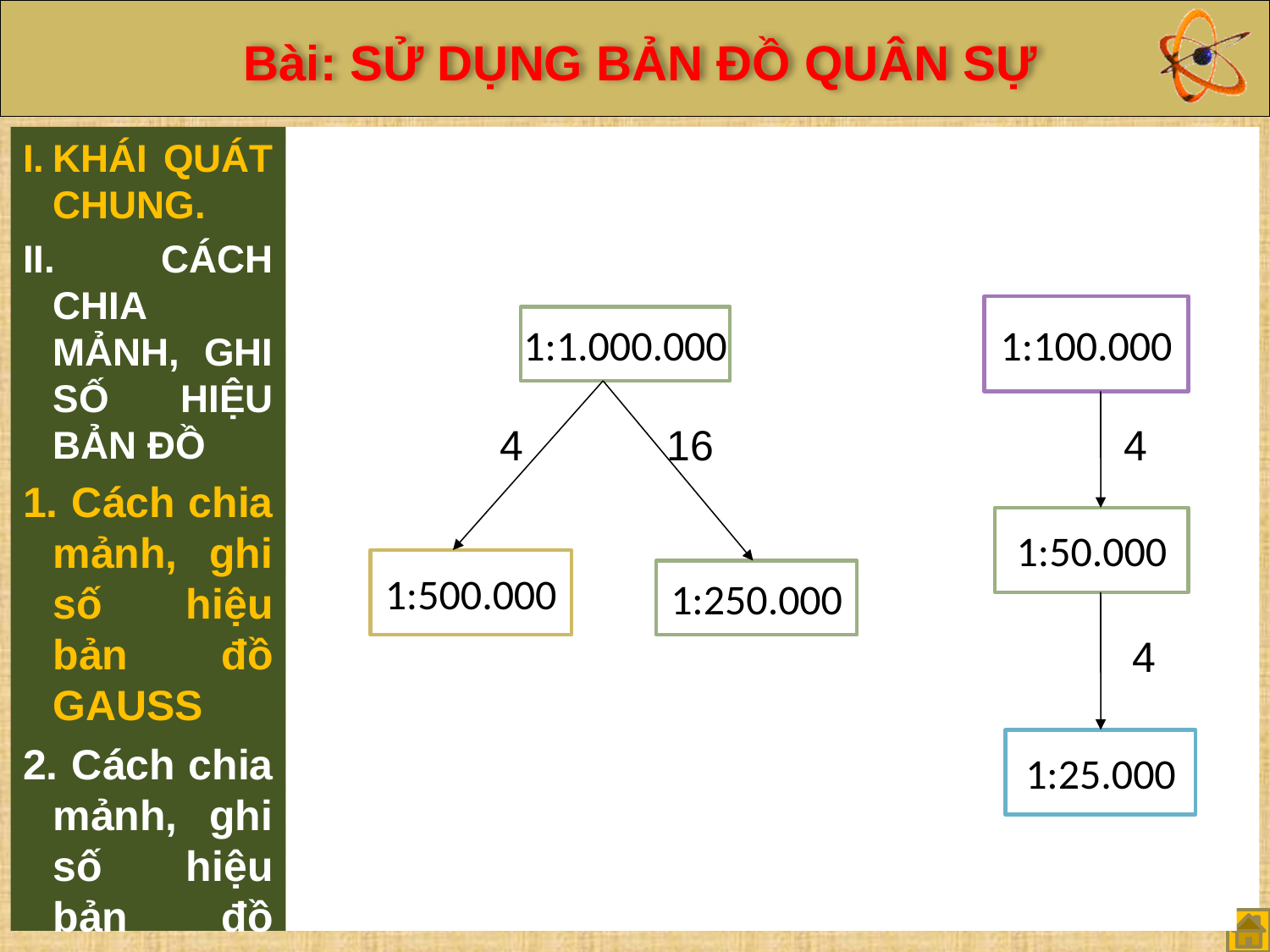

KHÁI QUÁT CHUNG.
 CÁCH CHIA MẢNH, GHI SỐ HIỆU BẢN ĐỒ
 Cách chia mảnh, ghi số hiệu bản đồ GAUSS
 Cách chia mảnh, ghi số hiệu bản đồ UTM

1:100.000
1:1.000.000

4
16
4
1:50.000
1:500.000
1:250.000

4
1:25.000